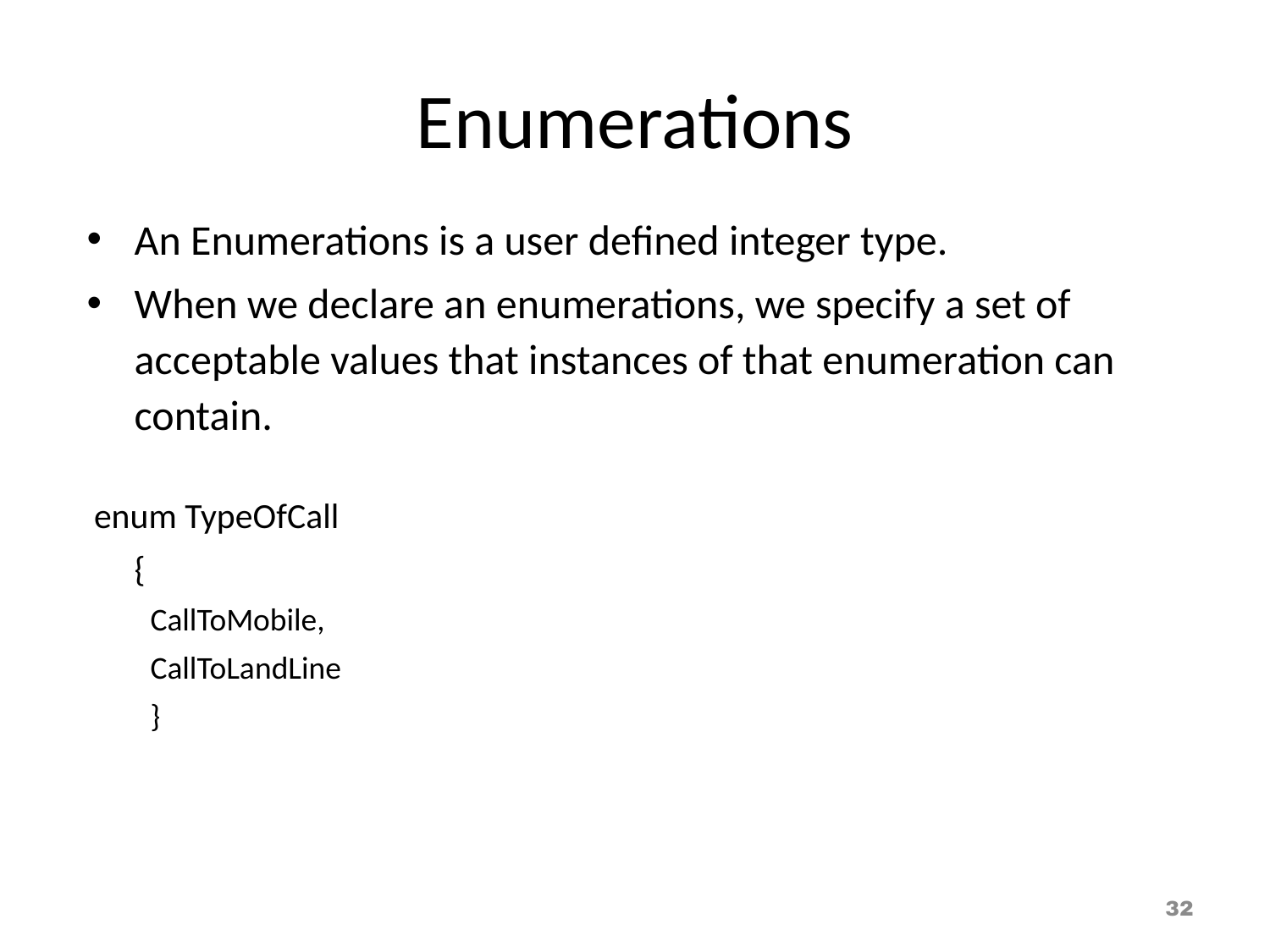

# Enumerations
An Enumerations is a user defined integer type.
When we declare an enumerations, we specify a set of acceptable values that instances of that enumeration can contain.

 enum TypeOfCall
	{
CallToMobile,
CallToLandLine
}

32